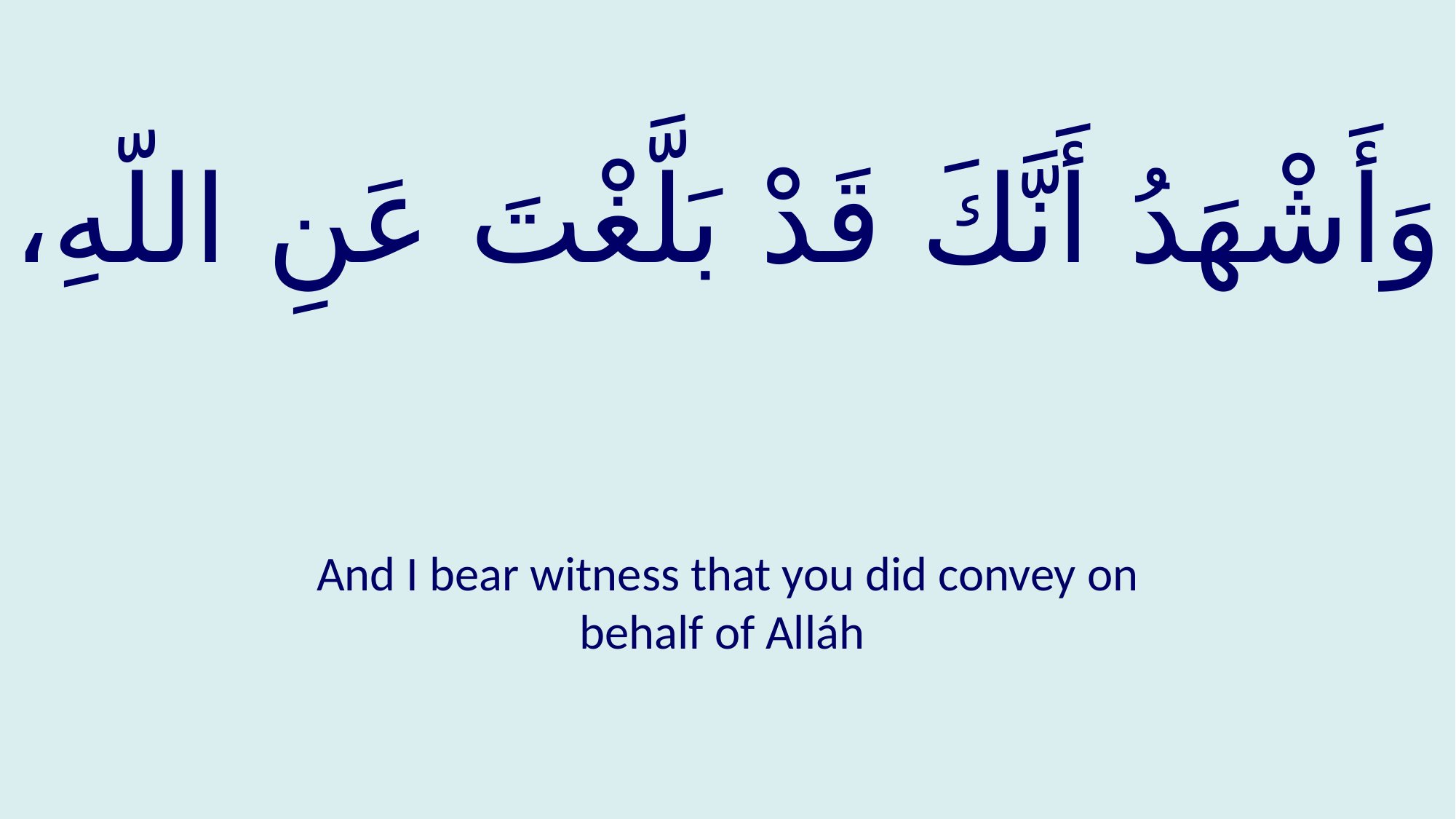

# وَأَشْهَدُ أَنَّكَ قَدْ بَلَّغْتَ عَنِ اللّهِ،
And I bear witness that you did convey on behalf of Alláh